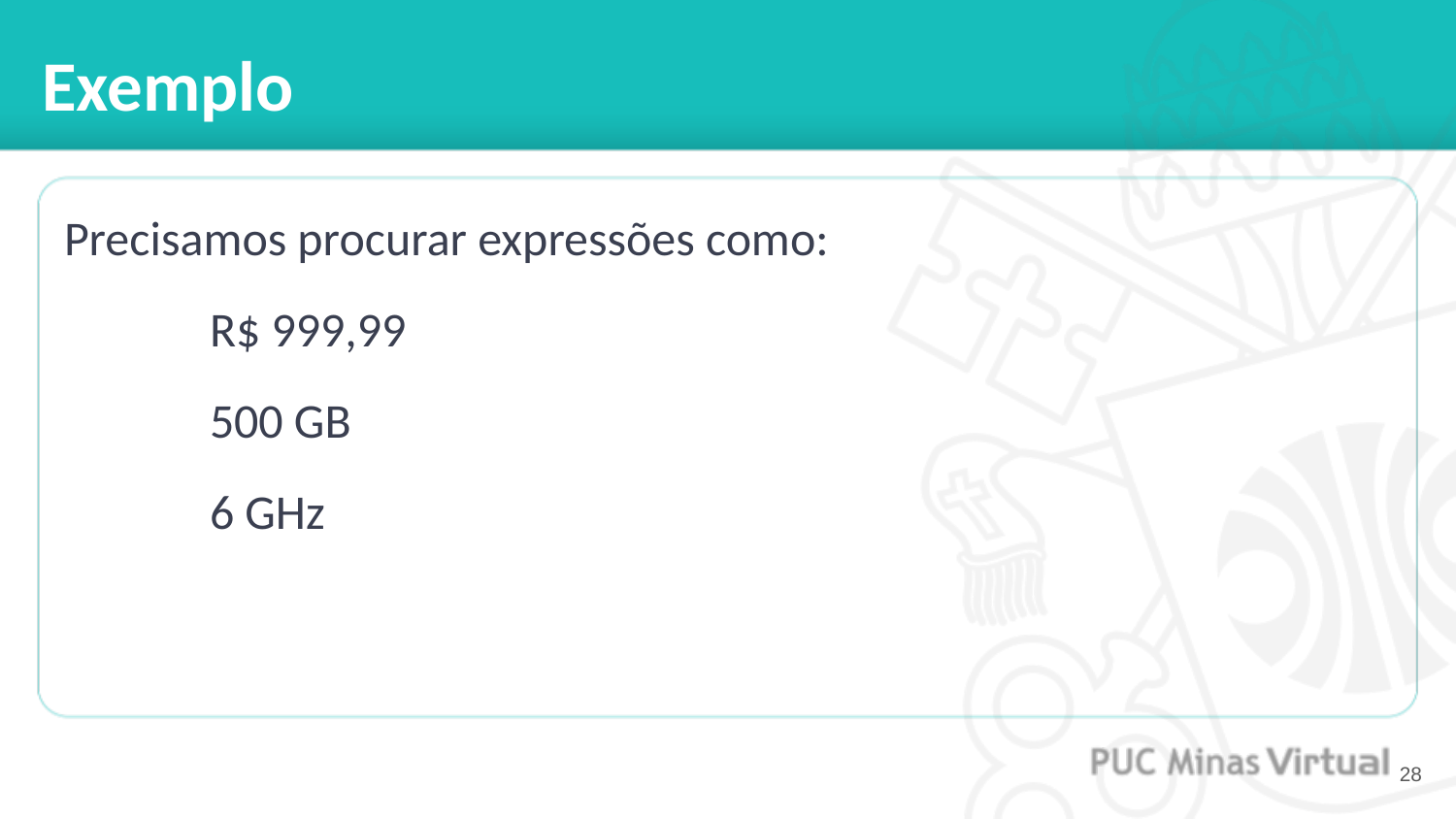

# Exemplo
Precisamos procurar expressões como:
R$ 999,99
500 GB
6 GHz
28